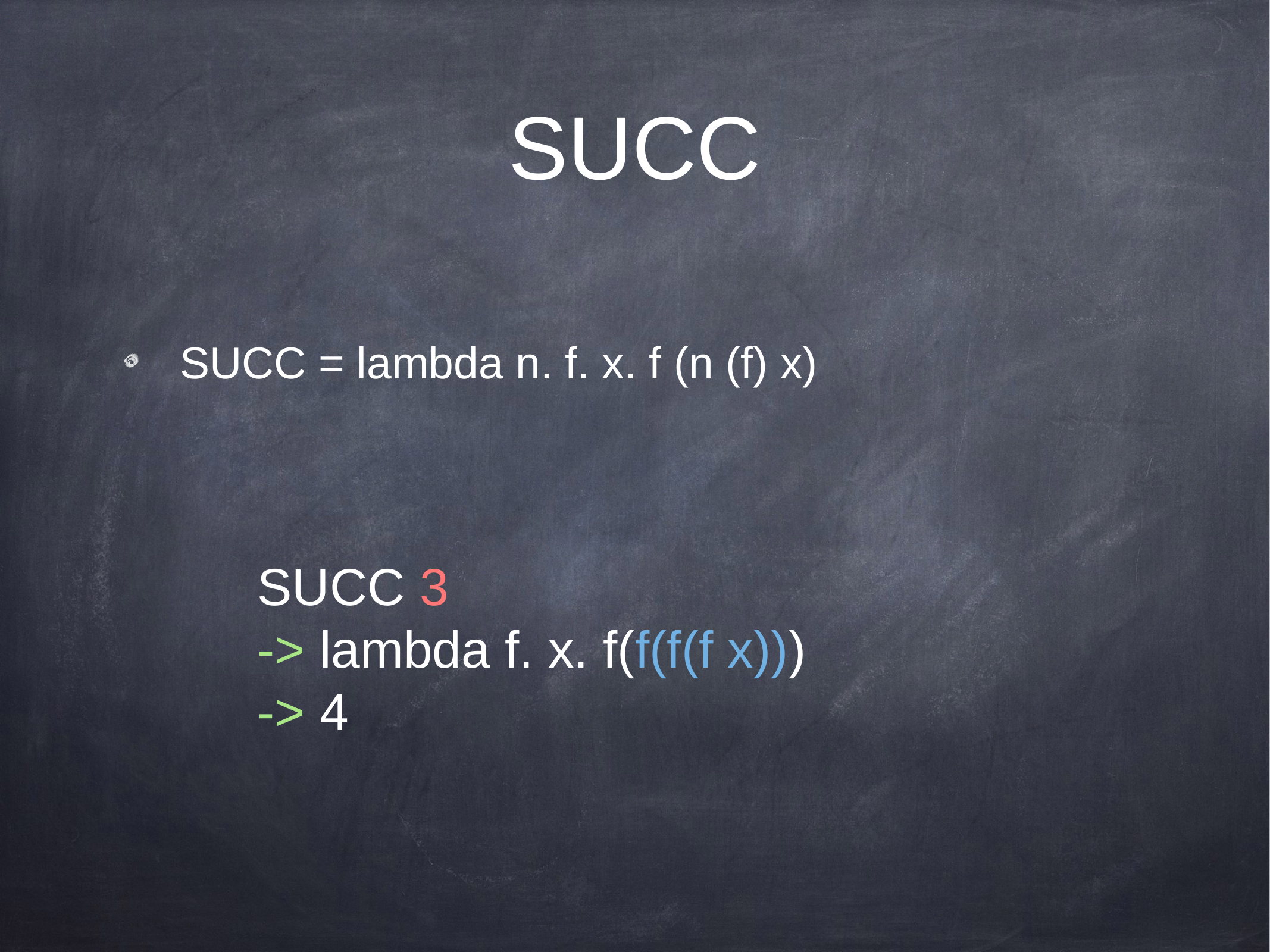

# SUCC
SUCC = lambda n. f. x. f (n (f) x)
SUCC 3
-> lambda f. x. f(f(f(f x)))
-> 4